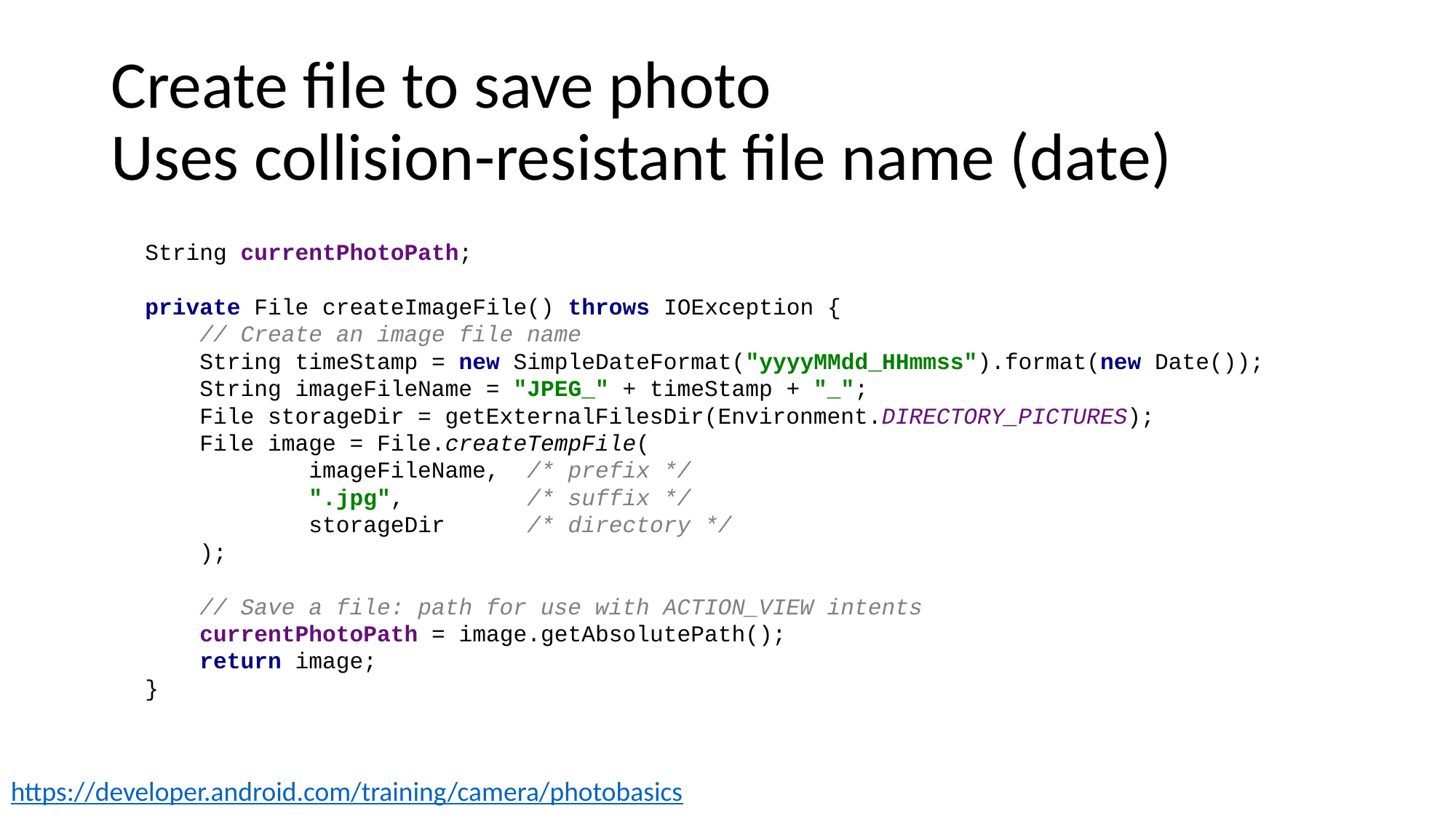

# Create file to save photo Uses collision-resistant file name (date)
String currentPhotoPath;
private File createImageFile() throws IOException {
    // Create an image file name
    String timeStamp = new SimpleDateFormat("yyyyMMdd_HHmmss").format(new Date());
    String imageFileName = "JPEG_" + timeStamp + "_";
    File storageDir = getExternalFilesDir(Environment.DIRECTORY_PICTURES);
    File image = File.createTempFile(
            imageFileName,  /* prefix */
            ".jpg",         /* suffix */
            storageDir      /* directory */
    );
    // Save a file: path for use with ACTION_VIEW intents
    currentPhotoPath = image.getAbsolutePath();
    return image;
}
https://developer.android.com/training/camera/photobasics